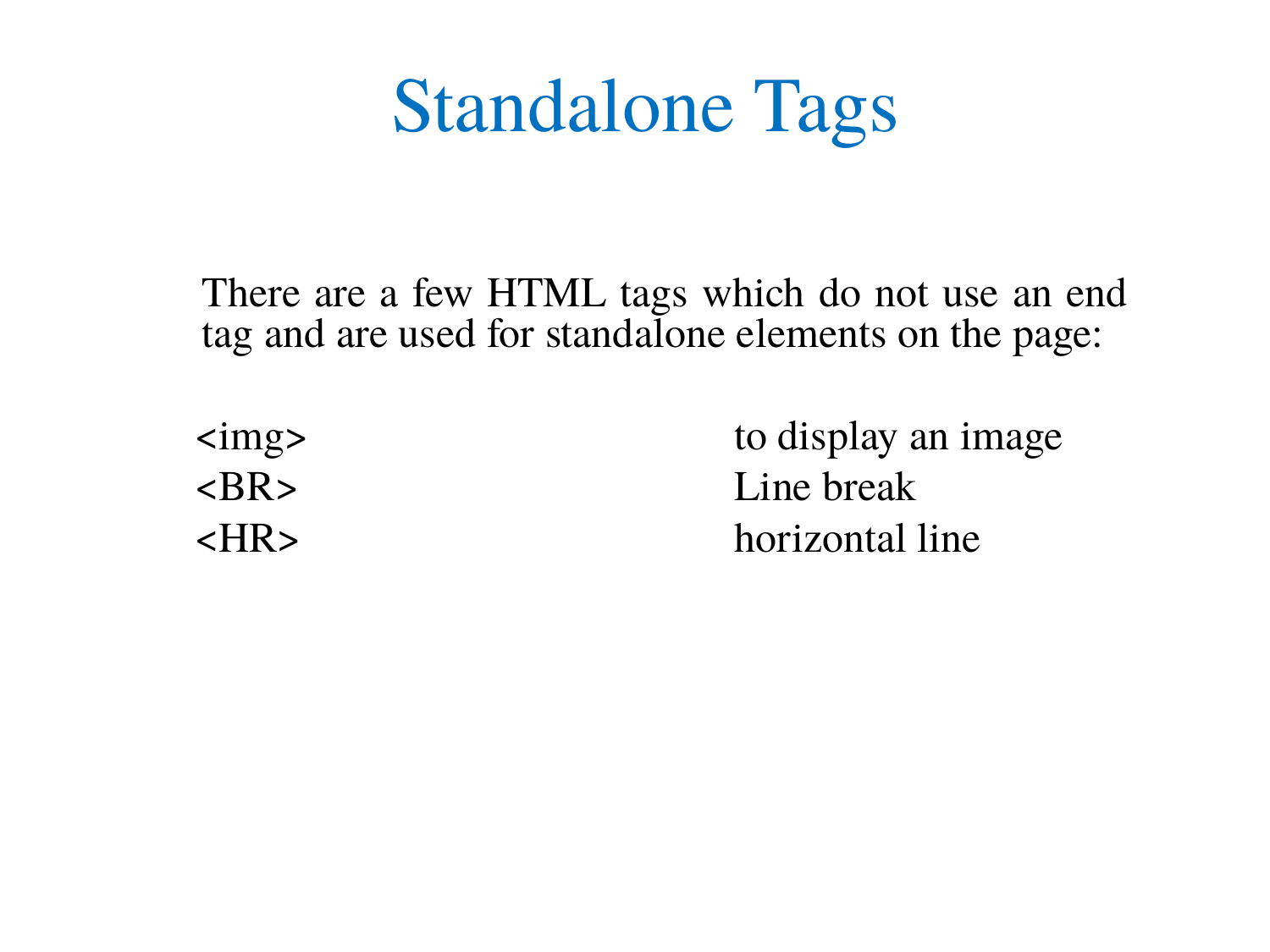

Standalone Tags
	There are a few HTML tags which do not use an end tag and are used for standalone elements on the page:

<img>				to display an image
<BR>				Line break
<HR>                   		horizontal line